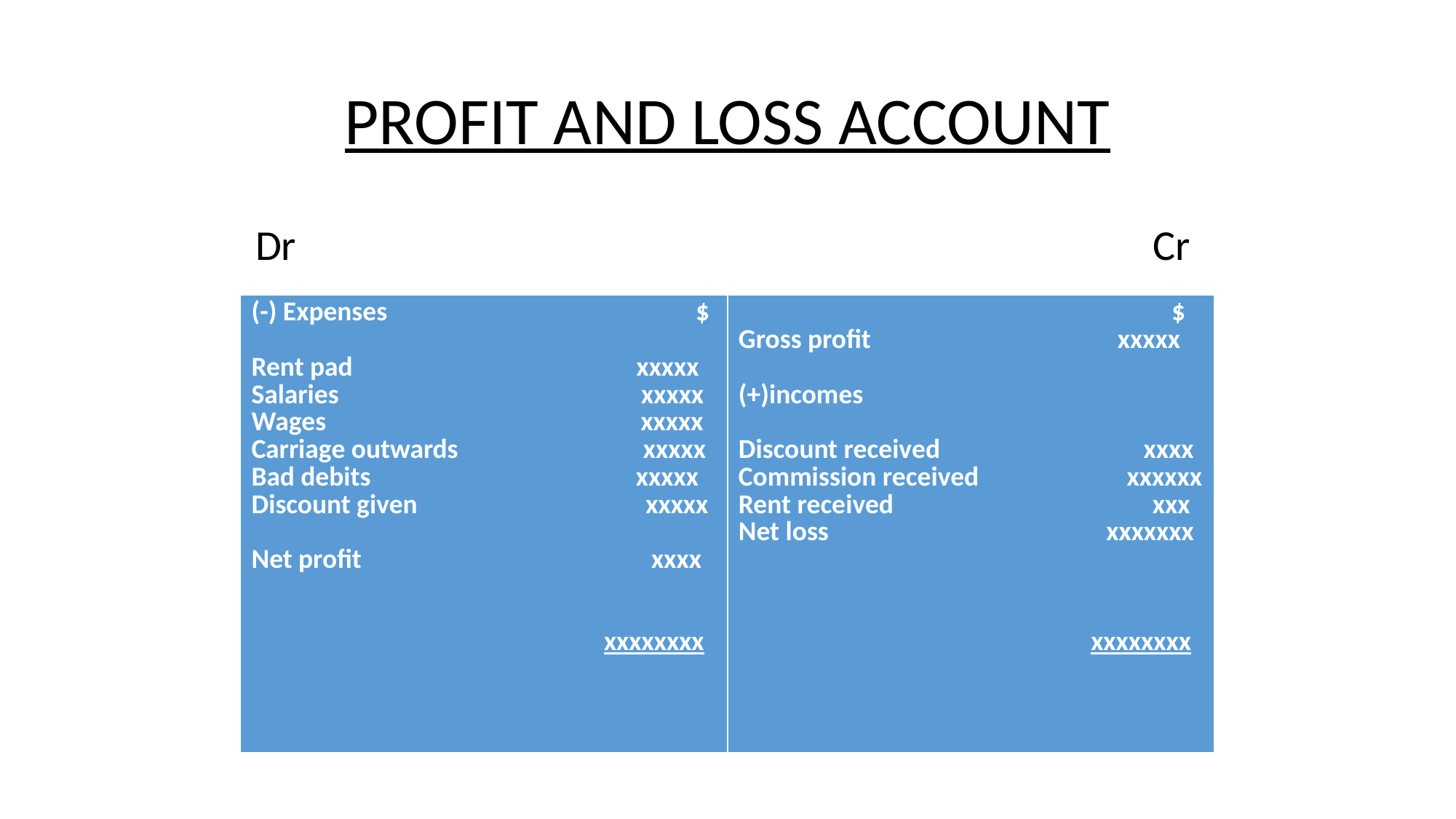

# PROFIT AND LOSS ACCOUNT
               Dr                                                                                         Cr

| (-) Expenses $ Rent pad xxxxx Salaries xxxxx Wages xxxxx Carriage outwards xxxxx Bad debits xxxxx Discount given xxxxx Net profit xxxx xxxxxxxx | $ Gross profit xxxxx (+)incomes Discount received xxxx Commission received xxxxxx Rent received xxx Net loss xxxxxxx xxxxxxxx |
| --- | --- |